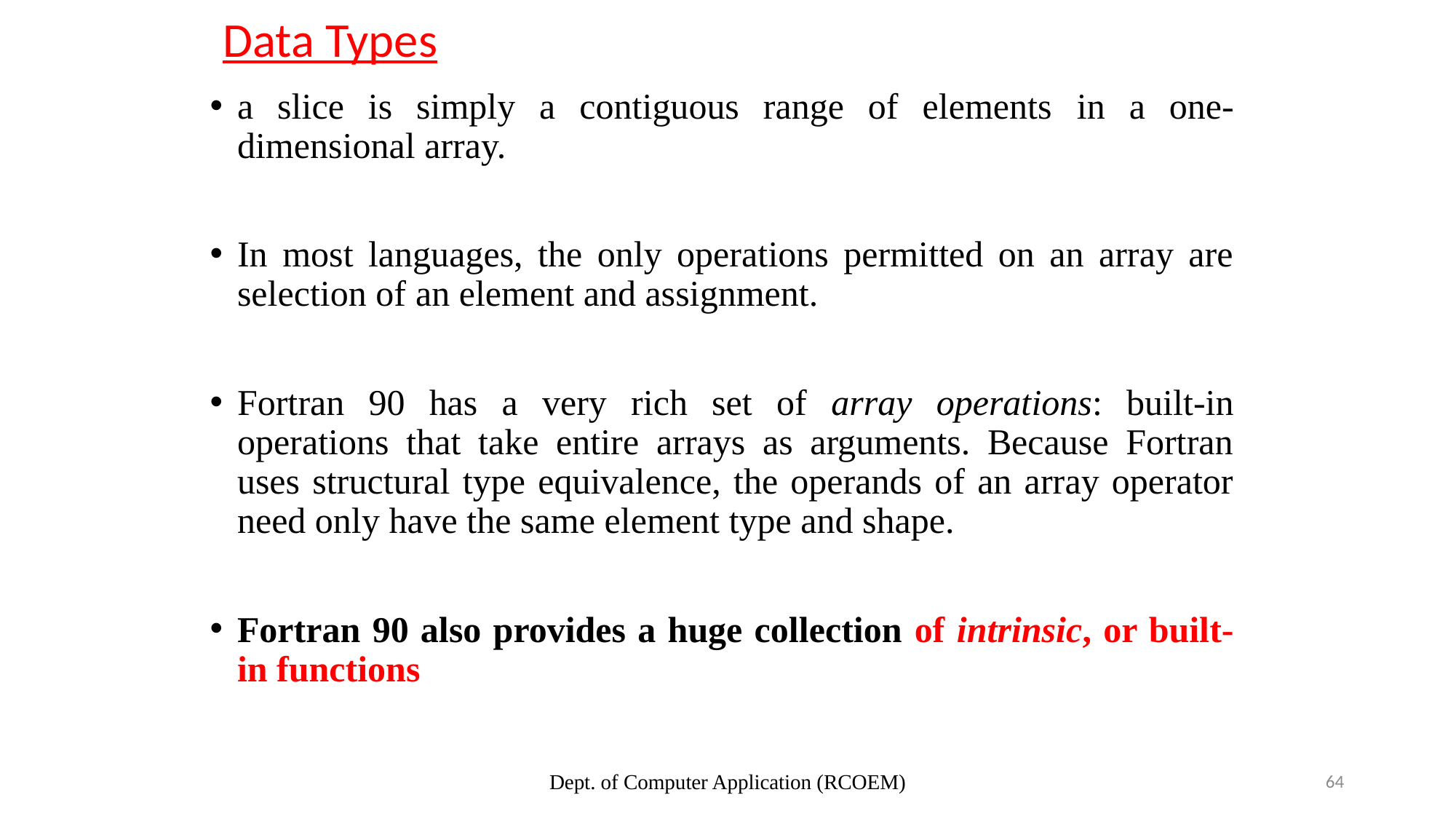

# Data Types
a slice is simply a contiguous range of elements in a one-dimensional array.

In most languages, the only operations permitted on an array are selection of an element and assignment.

Fortran 90 has a very rich set of array operations: built-in operations that take entire arrays as arguments. Because Fortran uses structural type equivalence, the operands of an array operator need only have the same element type and shape.

Fortran 90 also provides a huge collection of intrinsic, or built-in functions

Dept. of Computer Application (RCOEM)
64